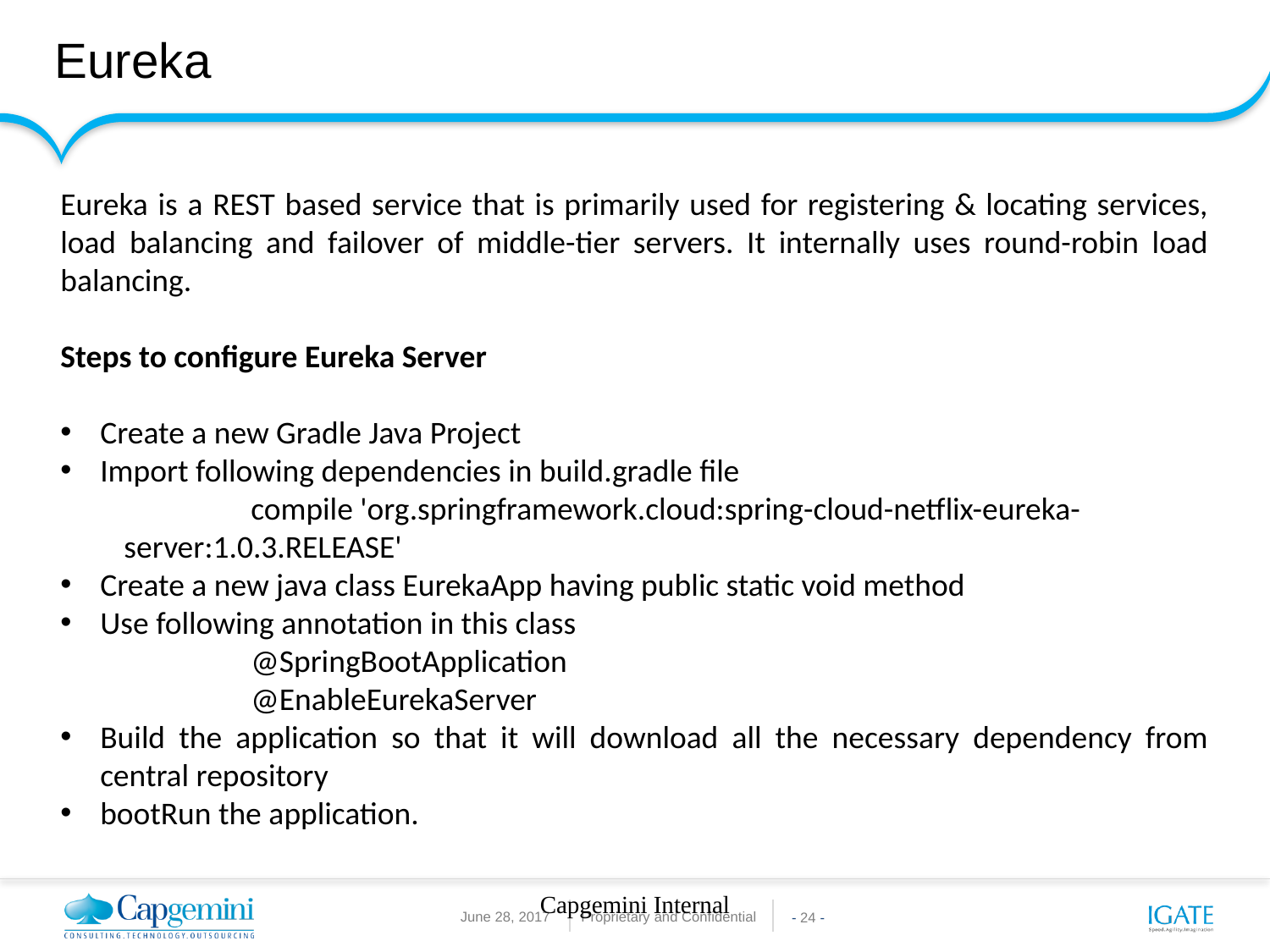

Eureka
Eureka is a REST based service that is primarily used for registering & locating services, load balancing and failover of middle-tier servers. It internally uses round-robin load balancing.

Steps to configure Eureka Server

Create a new Gradle Java Project
Import following dependencies in build.gradle file
	compile 'org.springframework.cloud:spring-cloud-netflix-eureka-	server:1.0.3.RELEASE'
Create a new java class EurekaApp having public static void method
Use following annotation in this class
	@SpringBootApplication
	@EnableEurekaServer
Build the application so that it will download all the necessary dependency from central repository
bootRun the application.
Capgemini Internal